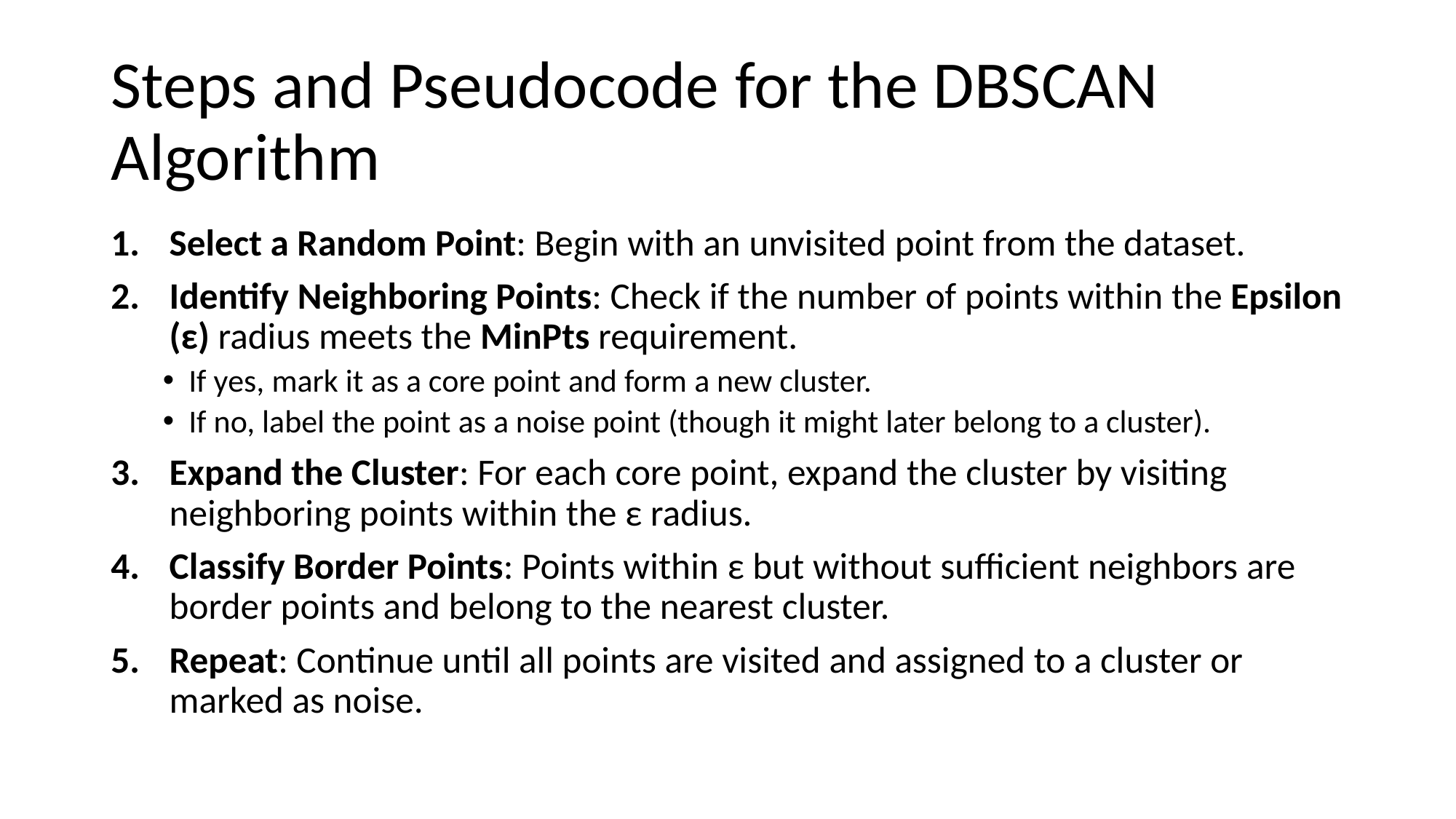

# Steps and Pseudocode for the DBSCAN Algorithm
Select a Random Point: Begin with an unvisited point from the dataset.
Identify Neighboring Points: Check if the number of points within the Epsilon (ε) radius meets the MinPts requirement.
If yes, mark it as a core point and form a new cluster.
If no, label the point as a noise point (though it might later belong to a cluster).
Expand the Cluster: For each core point, expand the cluster by visiting neighboring points within the ε radius.
Classify Border Points: Points within ε but without sufficient neighbors are border points and belong to the nearest cluster.
Repeat: Continue until all points are visited and assigned to a cluster or marked as noise.